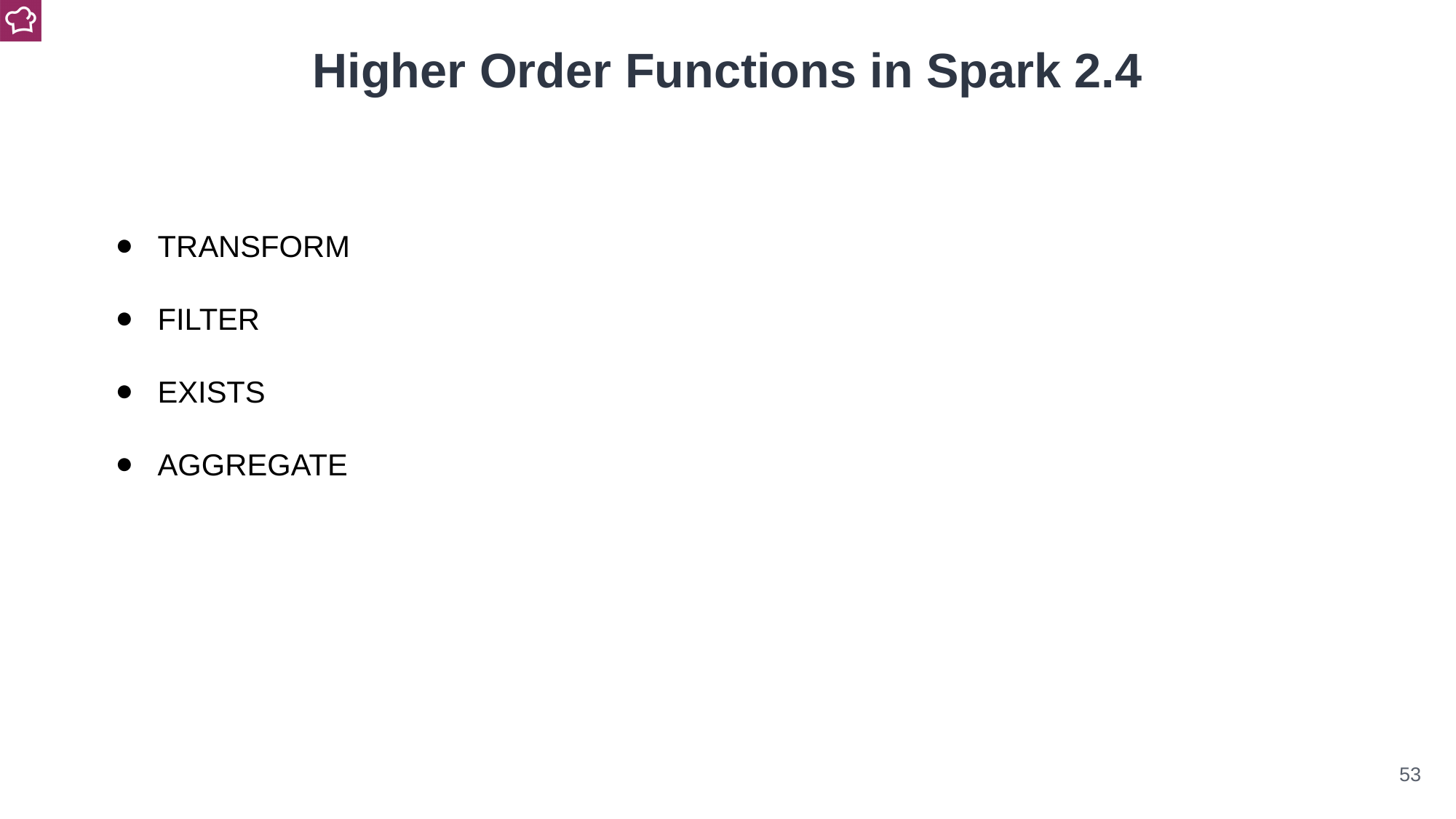

Higher Order Functions in Spark 2.4
TRANSFORM
FILTER
EXISTS
AGGREGATE
53